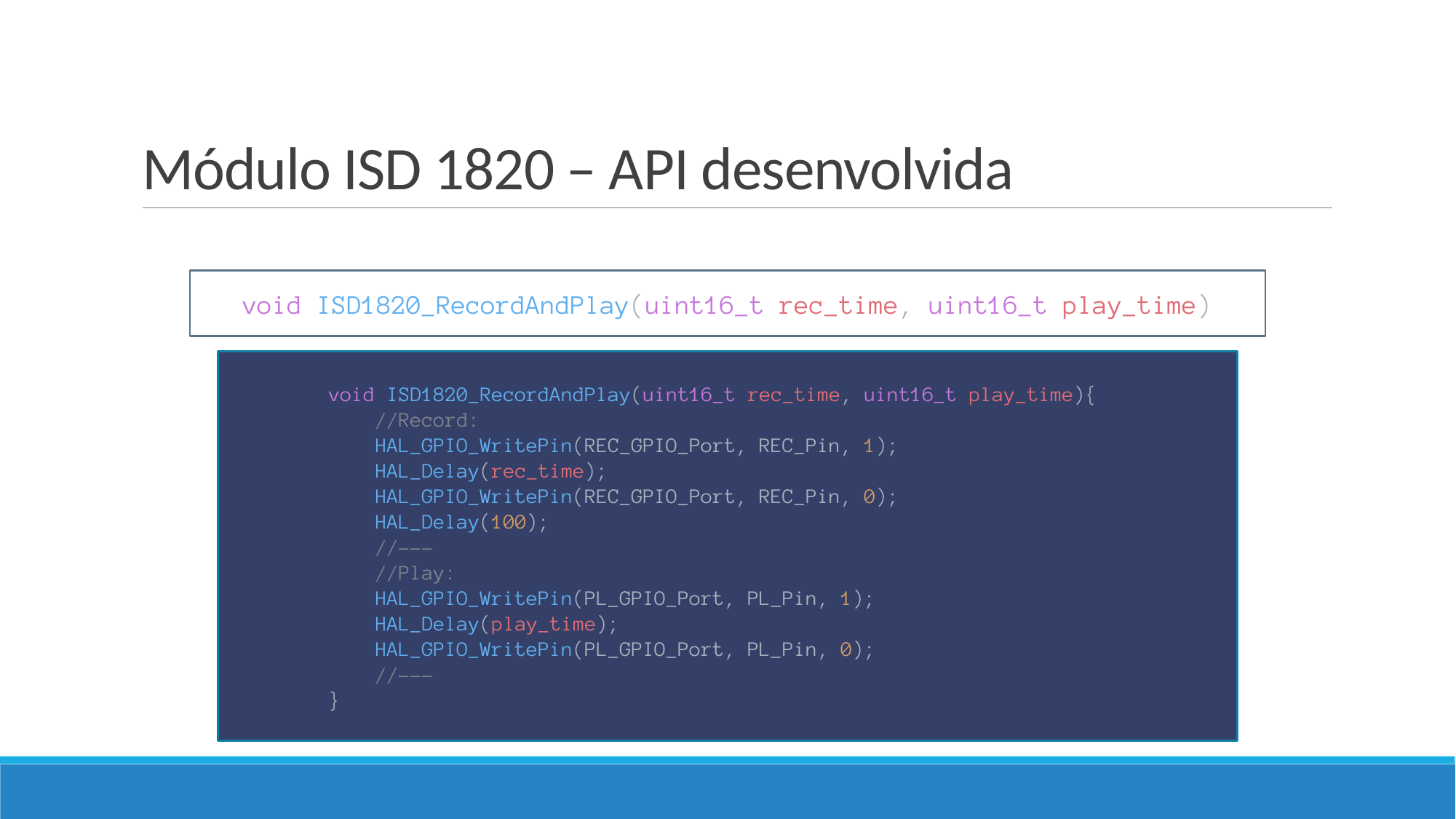

# Módulo ISD 1820 – API desenvolvida
void ISD1820_RecordAndPlay(uint16_t rec_time, uint16_t play_time)

void ISD1820_RecordAndPlay(uint16_t rec_time, uint16_t play_time){
    //Record:
    HAL_GPIO_WritePin(REC_GPIO_Port, REC_Pin, 1);
    HAL_Delay(rec_time);
    HAL_GPIO_WritePin(REC_GPIO_Port, REC_Pin, 0);
    HAL_Delay(100);
    //---
    //Play:
    HAL_GPIO_WritePin(PL_GPIO_Port, PL_Pin, 1);
    HAL_Delay(play_time);
    HAL_GPIO_WritePin(PL_GPIO_Port, PL_Pin, 0);
    //---
}